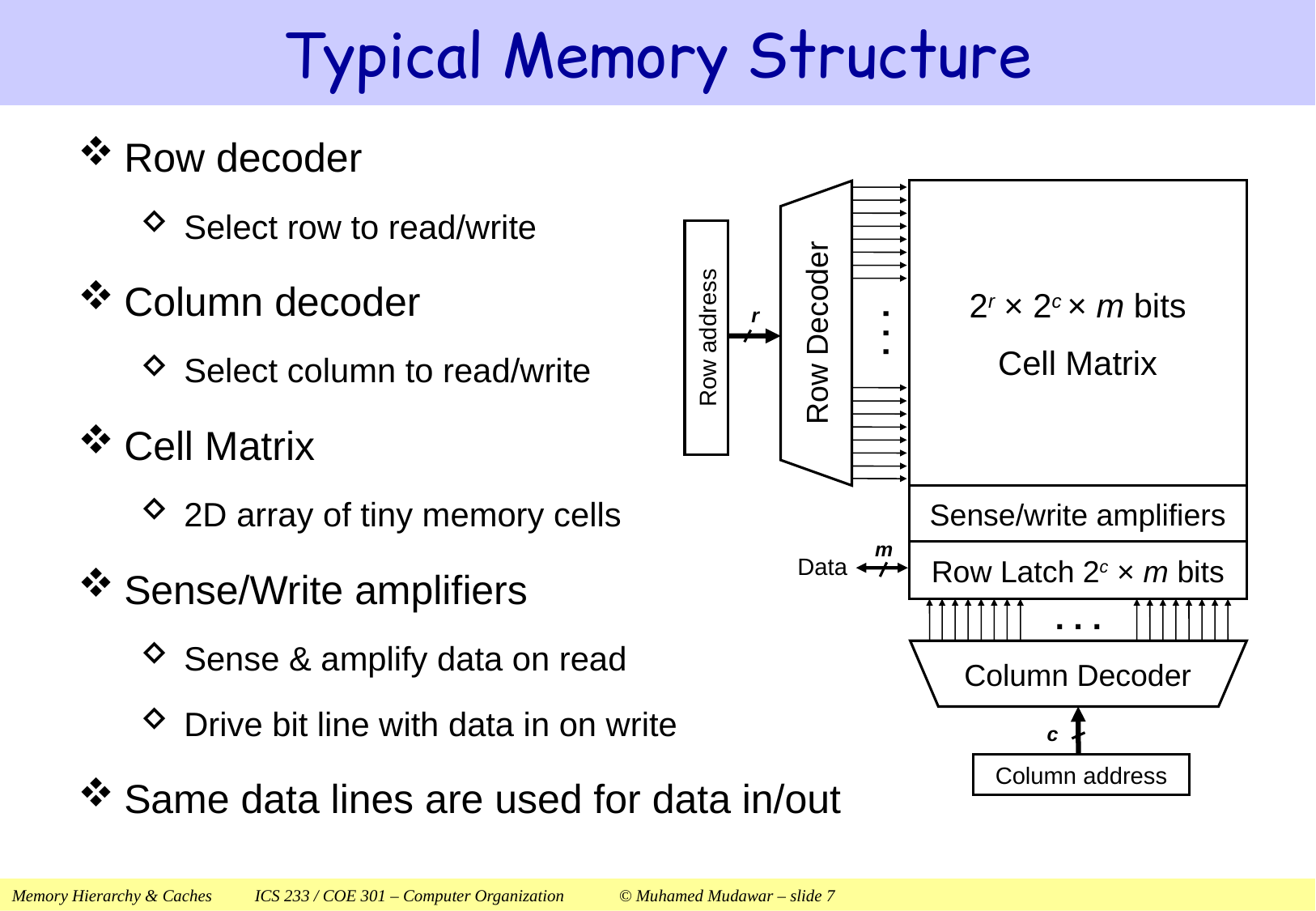

# Typical Memory Structure
Row decoder
Select row to read/write
Column decoder
Select column to read/write
Cell Matrix
2D array of tiny memory cells
Sense/Write amplifiers
Sense & amplify data on read
Drive bit line with data in on write
Same data lines are used for data in/out
2r × 2c × m bits
Cell Matrix

Row Decoder
r
. . .

Row address

Sense/write amplifiers
m
Row Latch 2c × m bits
Data

. . .

Column Decoder
c

Column address